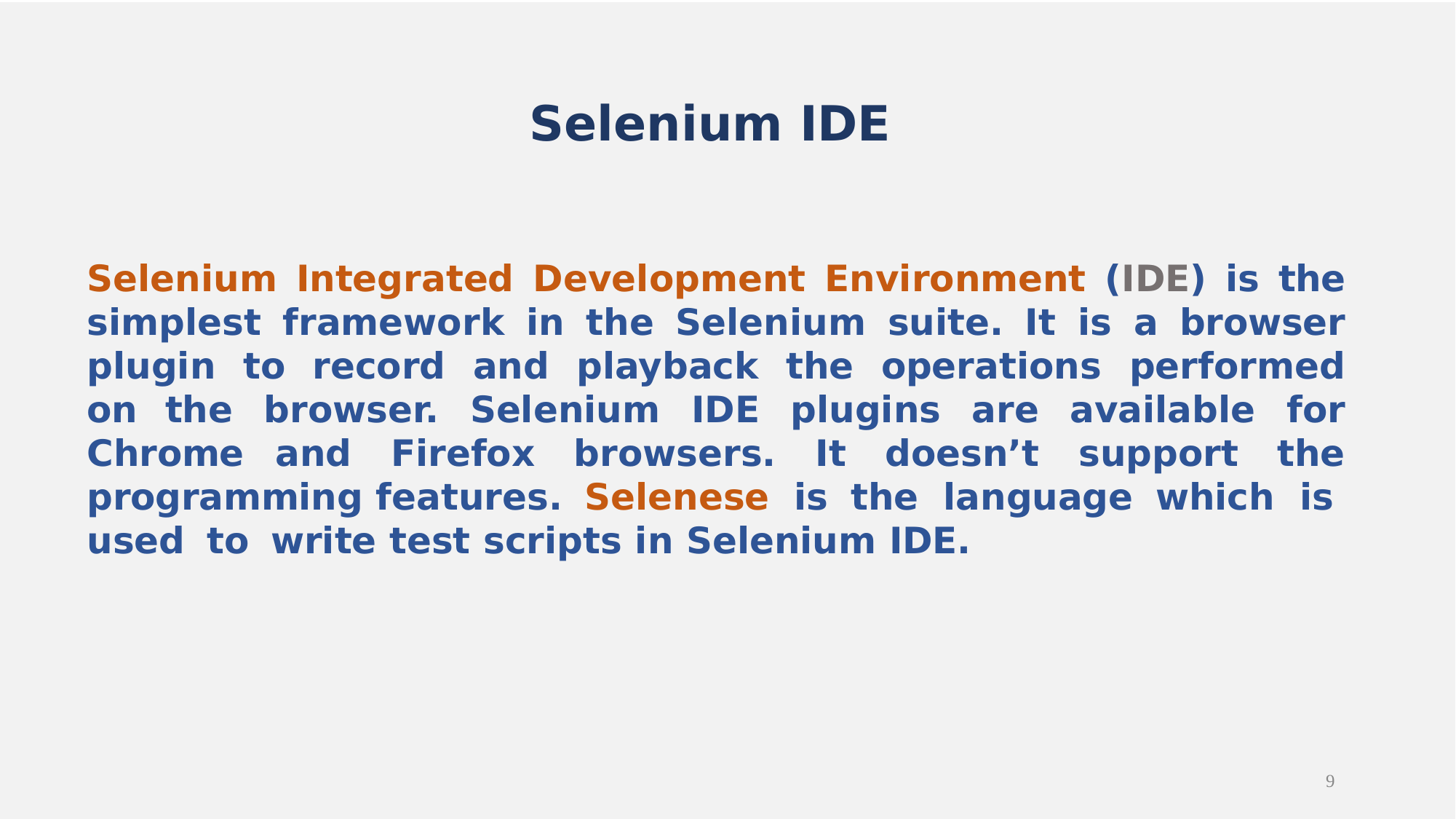

# Selenium IDE
Selenium Integrated Development Environment (IDE) is the simplest framework in the Selenium suite. It is a browser plugin to record and playback the operations performed on the browser. Selenium IDE plugins are available for Chrome and Firefox browsers. It doesn’t support the programming features. Selenese  is the  language which  is  used to write test scripts in Selenium IDE.
9